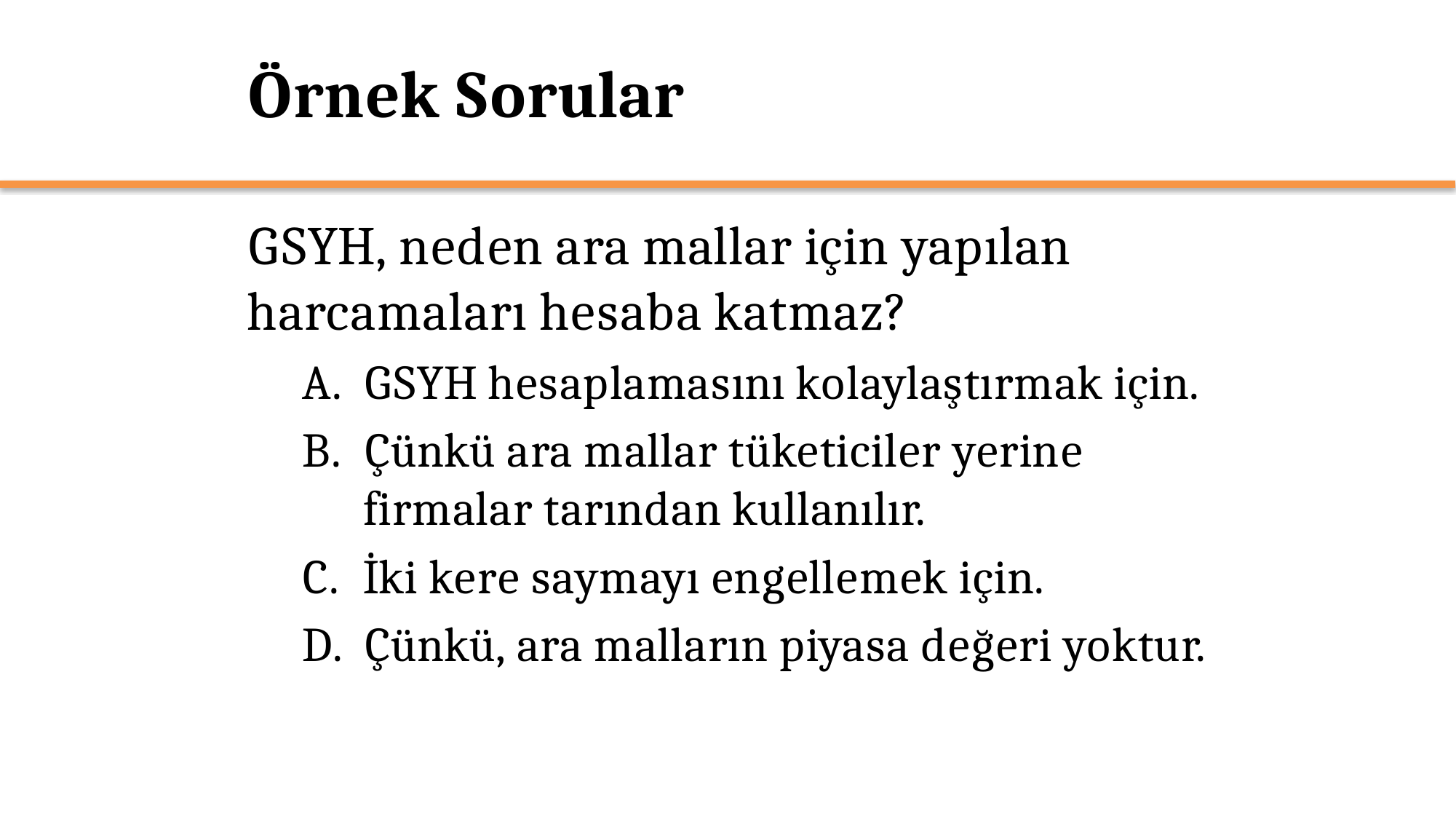

# Örnek Sorular
GSYH, neden ara mallar için yapılan harcamaları hesaba katmaz?
GSYH hesaplamasını kolaylaştırmak için.
Çünkü ara mallar tüketiciler yerine firmalar tarından kullanılır.
İki kere saymayı engellemek için.
Çünkü, ara malların piyasa değeri yoktur.